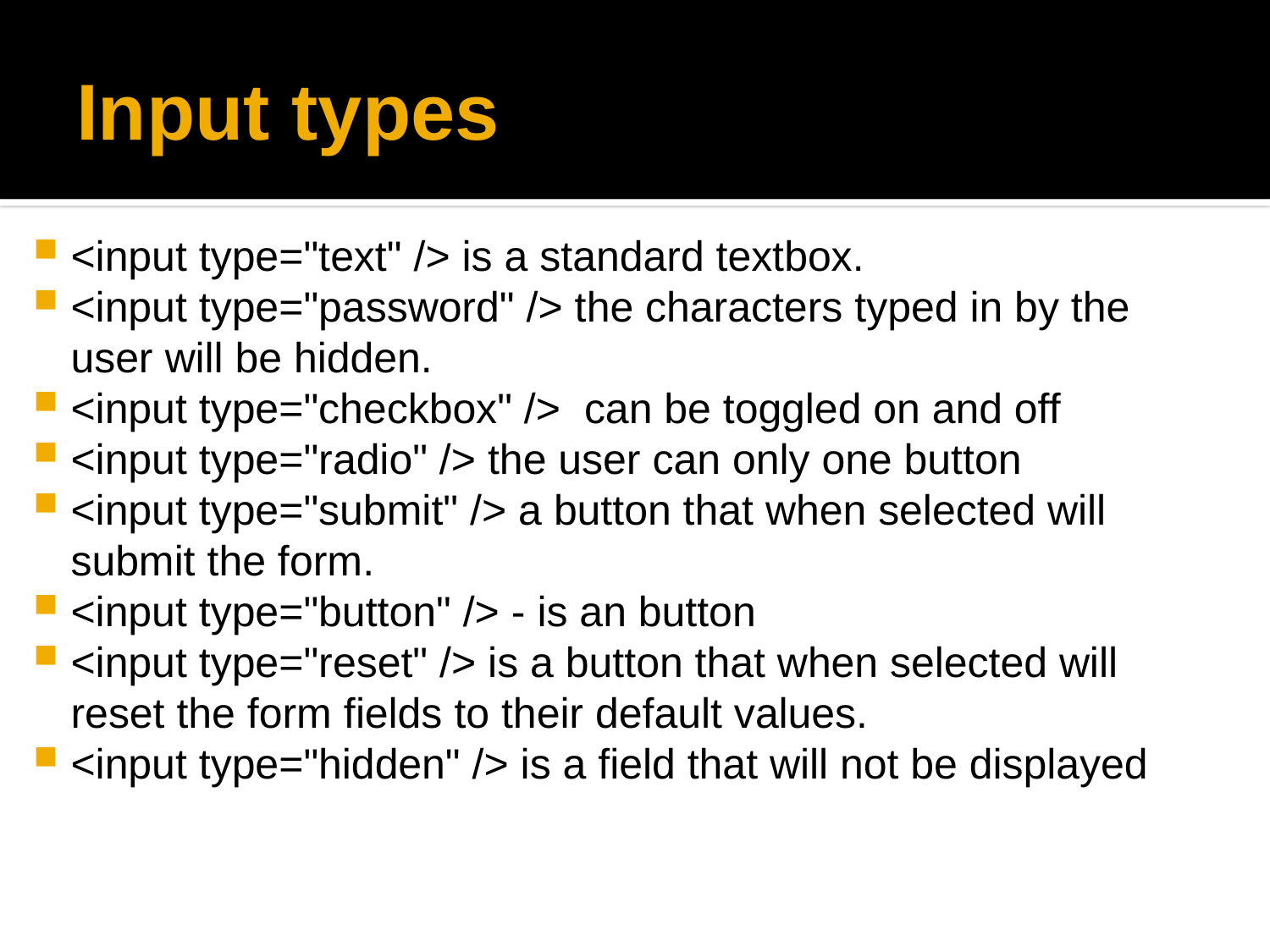

# Input types
<input type="text" /> is a standard textbox.
<input type="password" /> the characters typed in by the user will be hidden.
<input type="checkbox" />  can be toggled on and off
<input type="radio" /> the user can only one button
<input type="submit" /> a button that when selected will submit the form.
<input type="button" /> - is an button
<input type="reset" /> is a button that when selected will reset the form fields to their default values.
<input type="hidden" /> is a field that will not be displayed